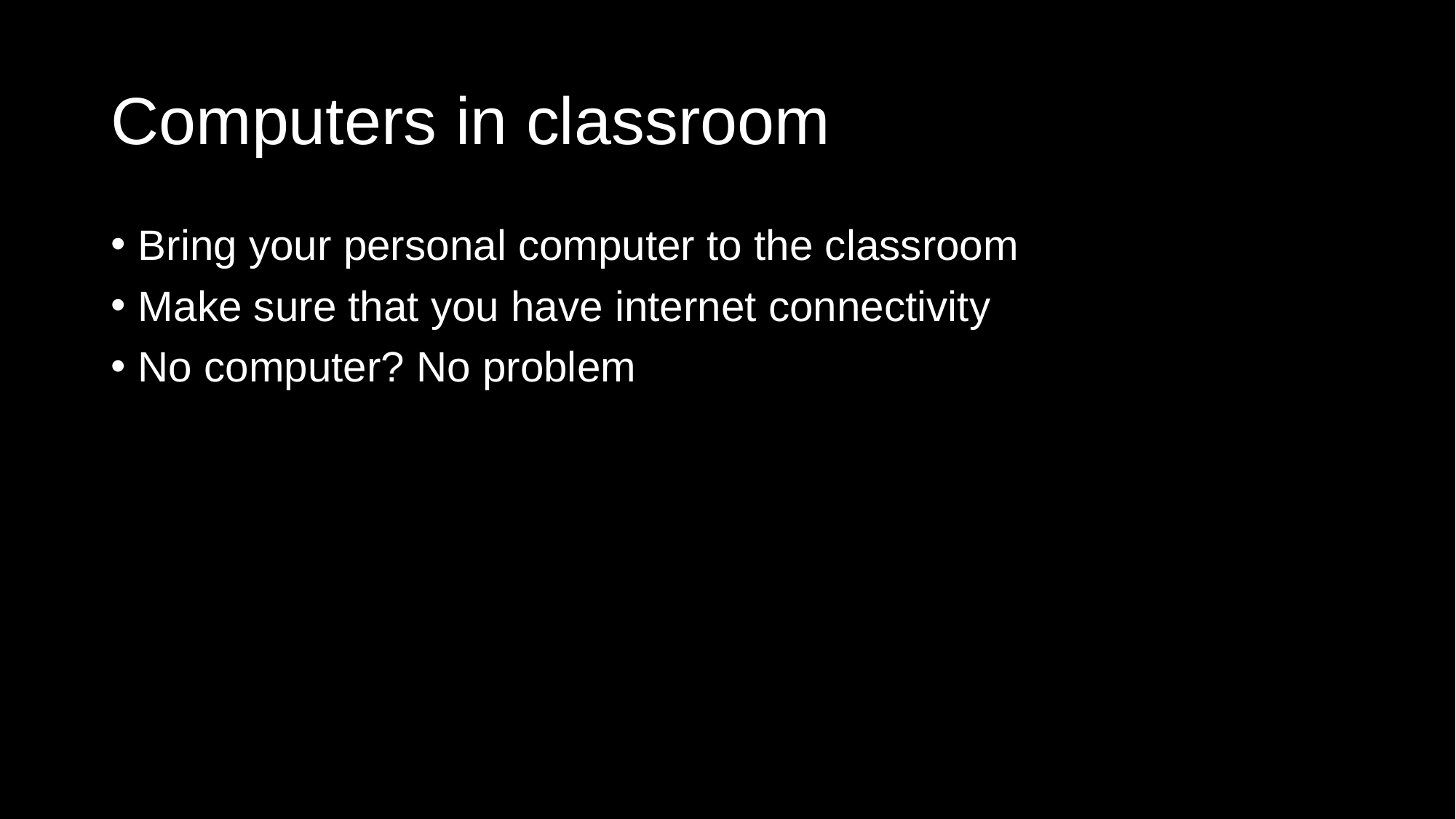

# Computers in classroom
Bring your personal computer to the classroom
Make sure that you have internet connectivity
No computer? No problem